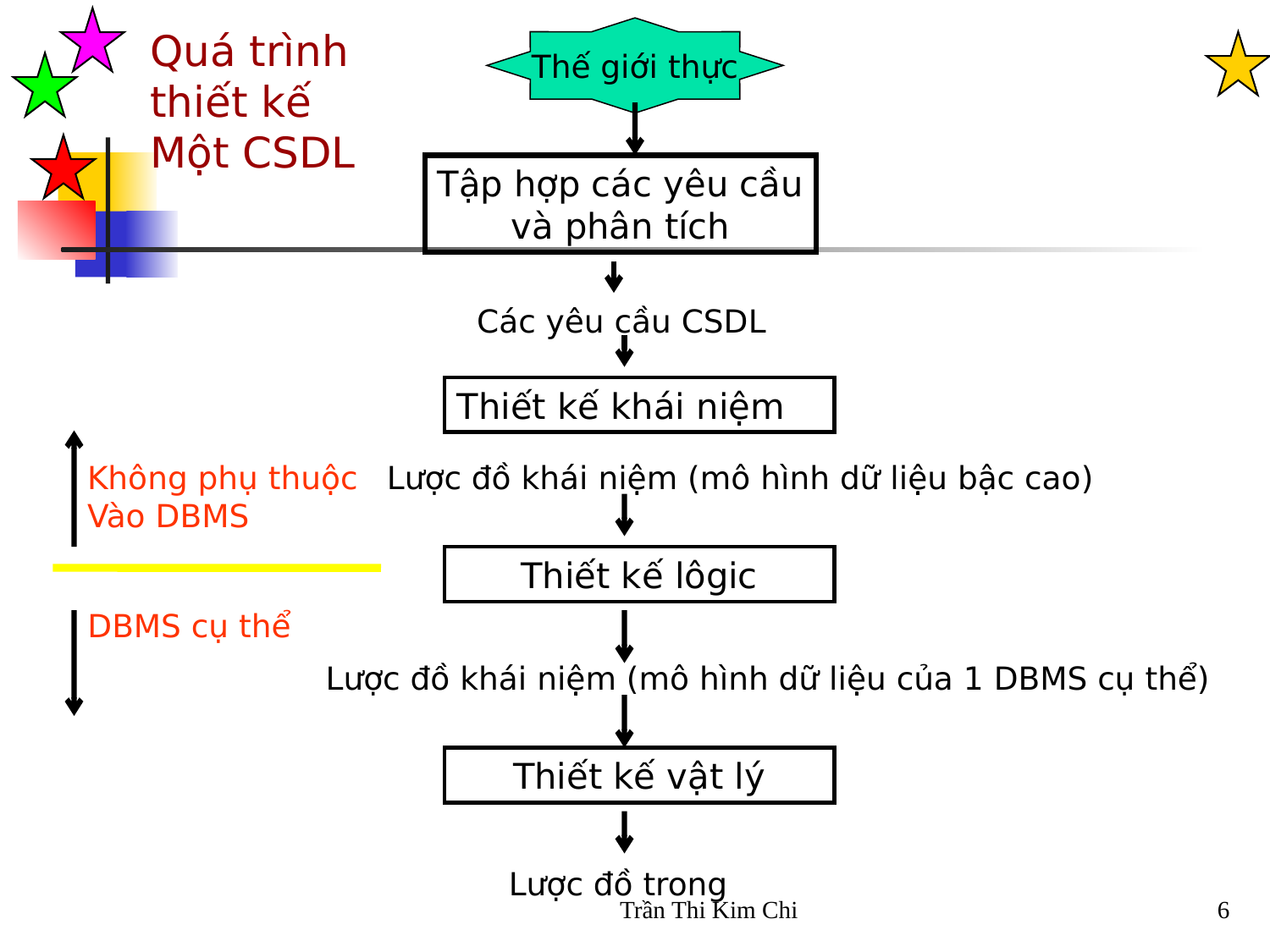

Quá trình thiết kế
Một CSDL
Thế giới thực

Tập hợp các yêu cầu
 và phân tích

Các yêu cầu CSDL

Thiết kế khái niệm

Không phụ thuộc
Vào DBMS
Lược đồ khái niệm (mô hình dữ liệu bậc cao)

Thiết kế lôgic

DBMS cụ thể

Lược đồ khái niệm (mô hình dữ liệu của 1 DBMS cụ thể)

Thiết kế vật lý

Lược đồ trong
Trần Thi Kim Chi
6